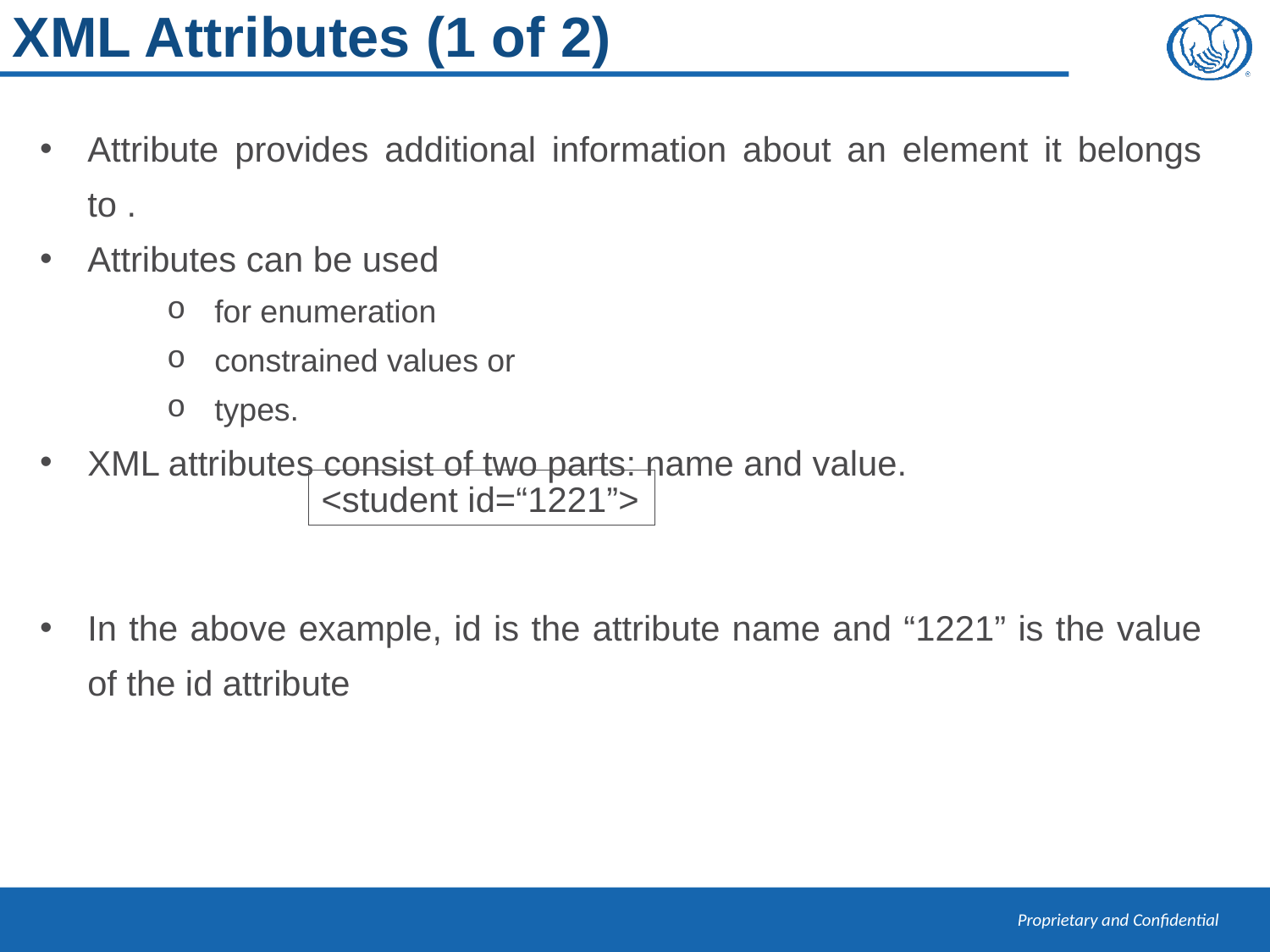

# XML Attributes (1 of 2)
Attribute provides additional information about an element it belongs to .
Attributes can be used
for enumeration
constrained values or
types.
XML attributes consist of two parts: name and value.

In the above example, id is the attribute name and “1221” is the value of the id attribute

<student id=“1221”>